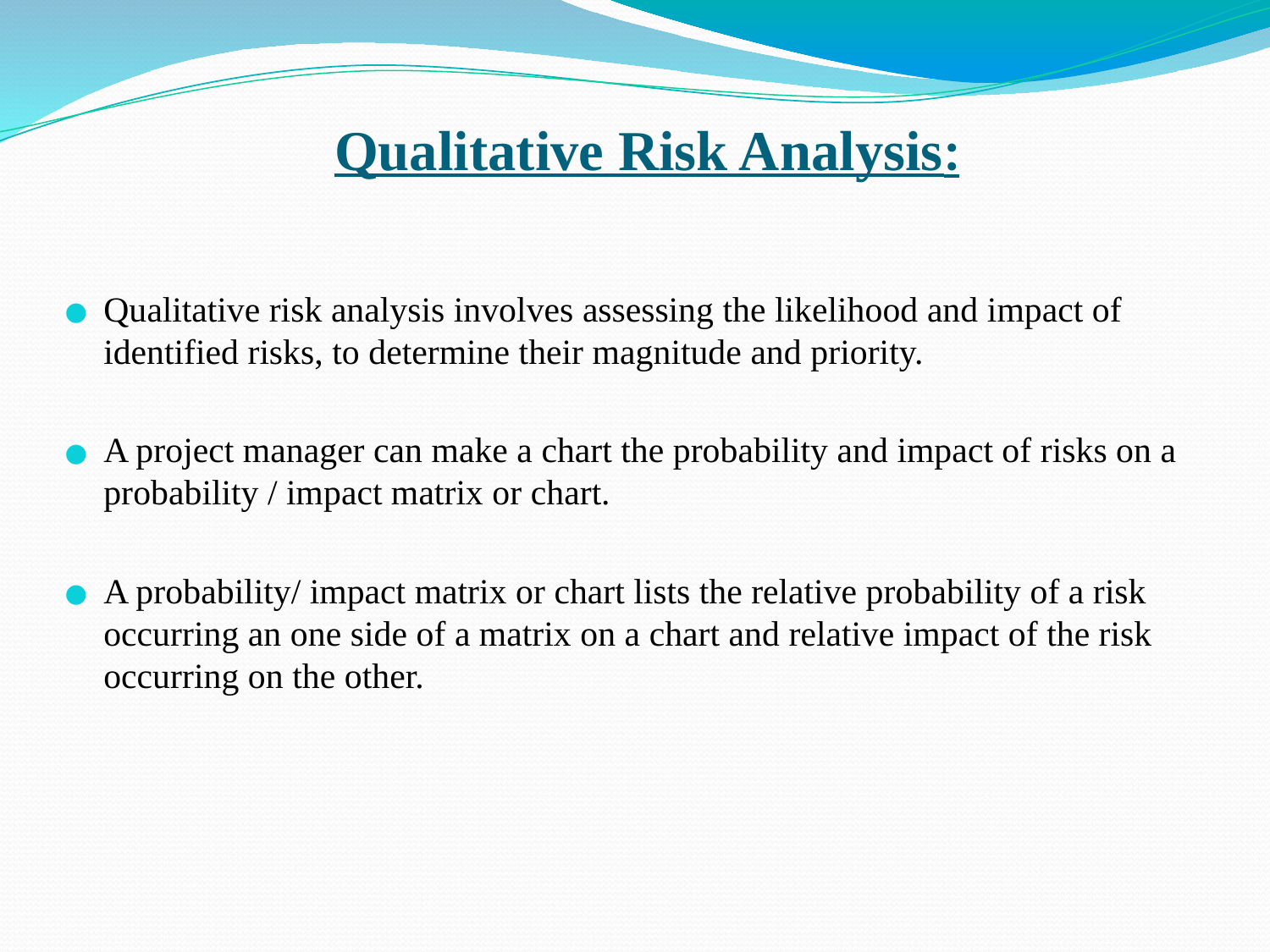

# Qualitative Risk Analysis:
Qualitative risk analysis involves assessing the likelihood and impact of identified risks, to determine their magnitude and priority.

A project manager can make a chart the probability and impact of risks on a probability / impact matrix or chart.

A probability/ impact matrix or chart lists the relative probability of a risk occurring an one side of a matrix on a chart and relative impact of the risk occurring on the other.